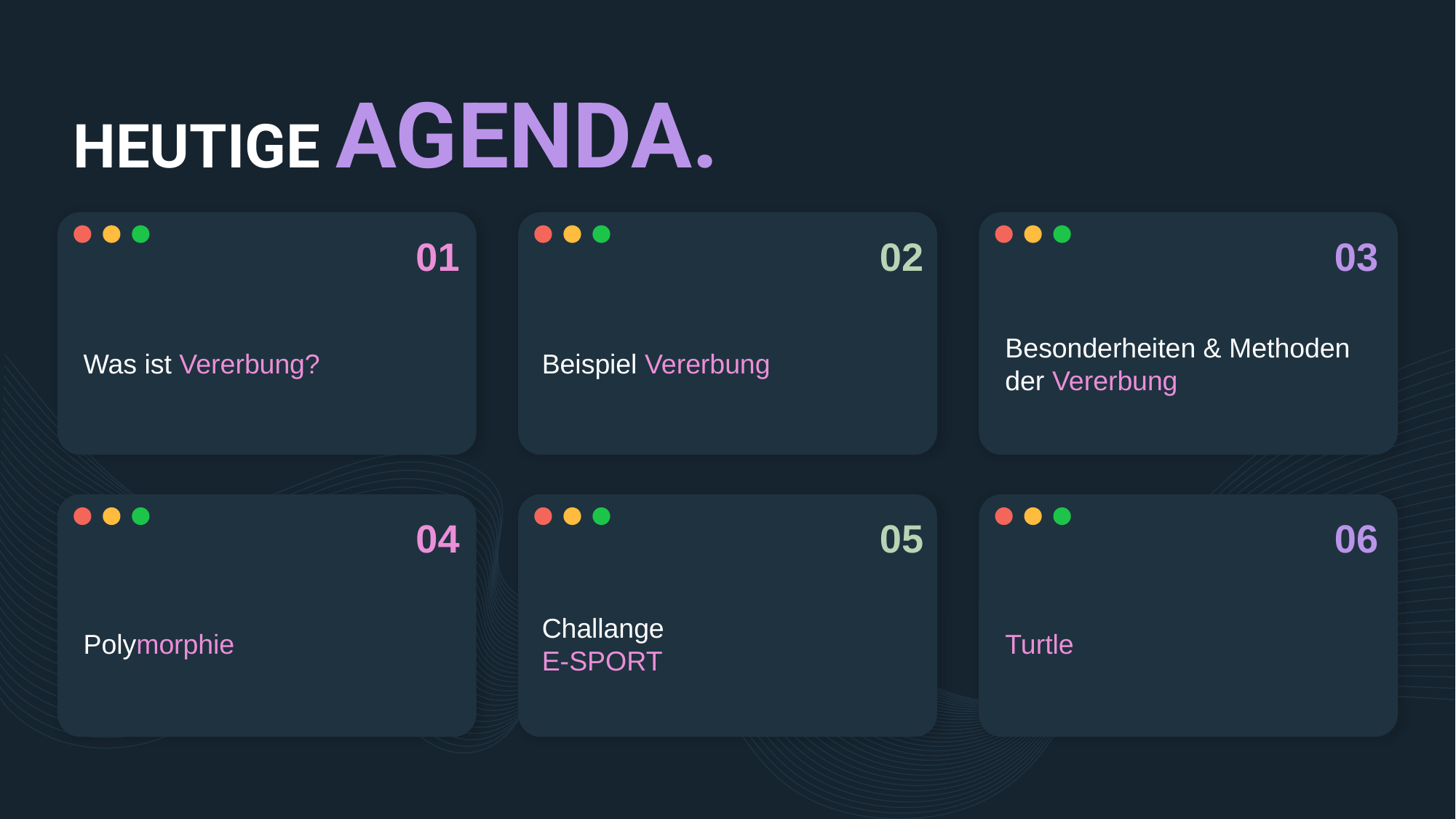

# HEUTIGE AGENDA.
01
02
03
Was ist Vererbung?
Beispiel Vererbung
Besonderheiten & Methoden der Vererbung
04
05
06
Polymorphie
Challange
E-SPORT
Turtle